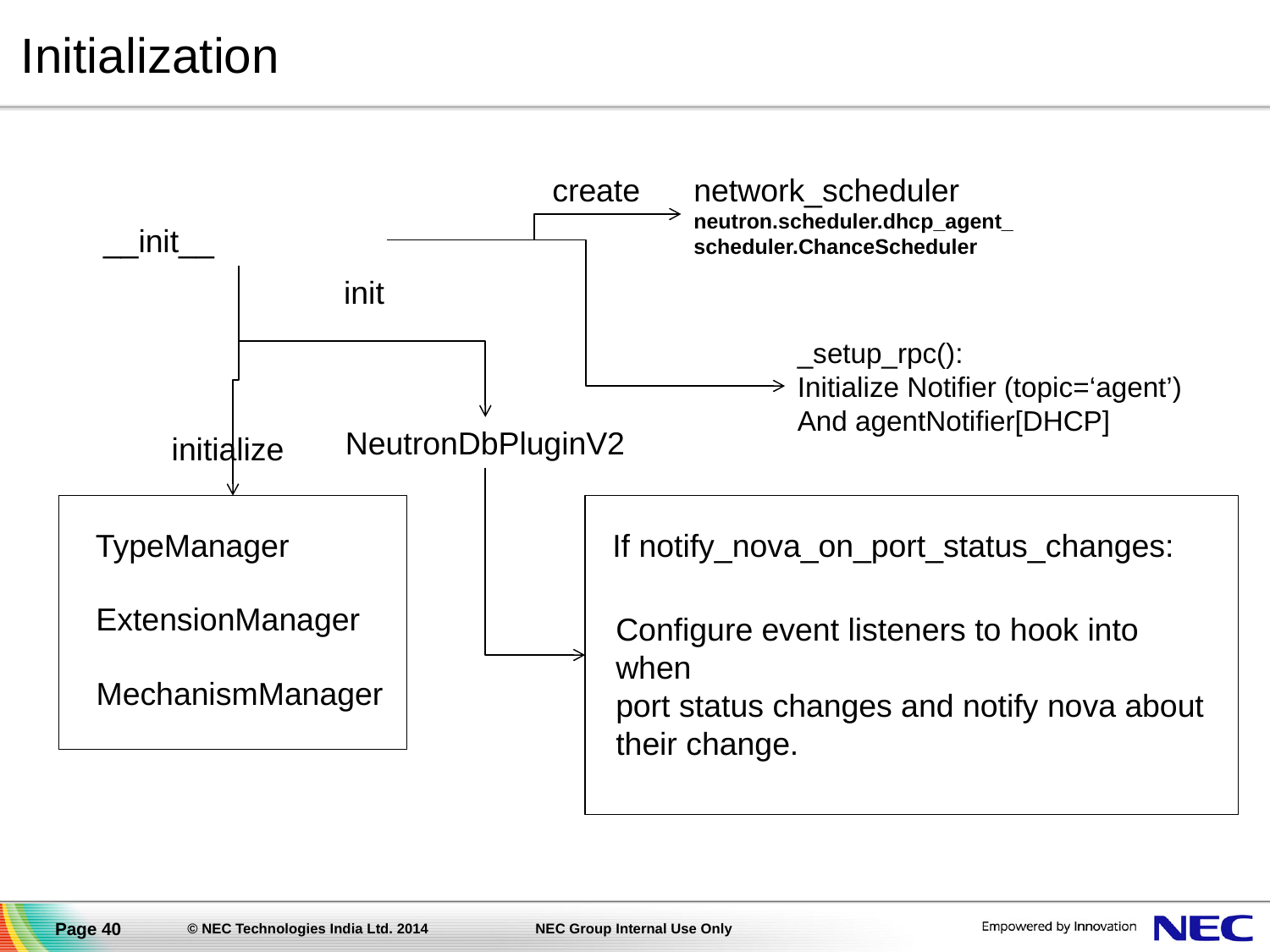

# Initialization
create
network_scheduler
neutron.scheduler.dhcp_agent_scheduler.ChanceScheduler
__init__
init
_setup_rpc():
Initialize Notifier (topic=‘agent’)
And agentNotifier[DHCP]
NeutronDbPluginV2
initialize

TypeManager
If notify_nova_on_port_status_changes:
ExtensionManager
Configure event listeners to hook into when
port status changes and notify nova about their change.
MechanismManager